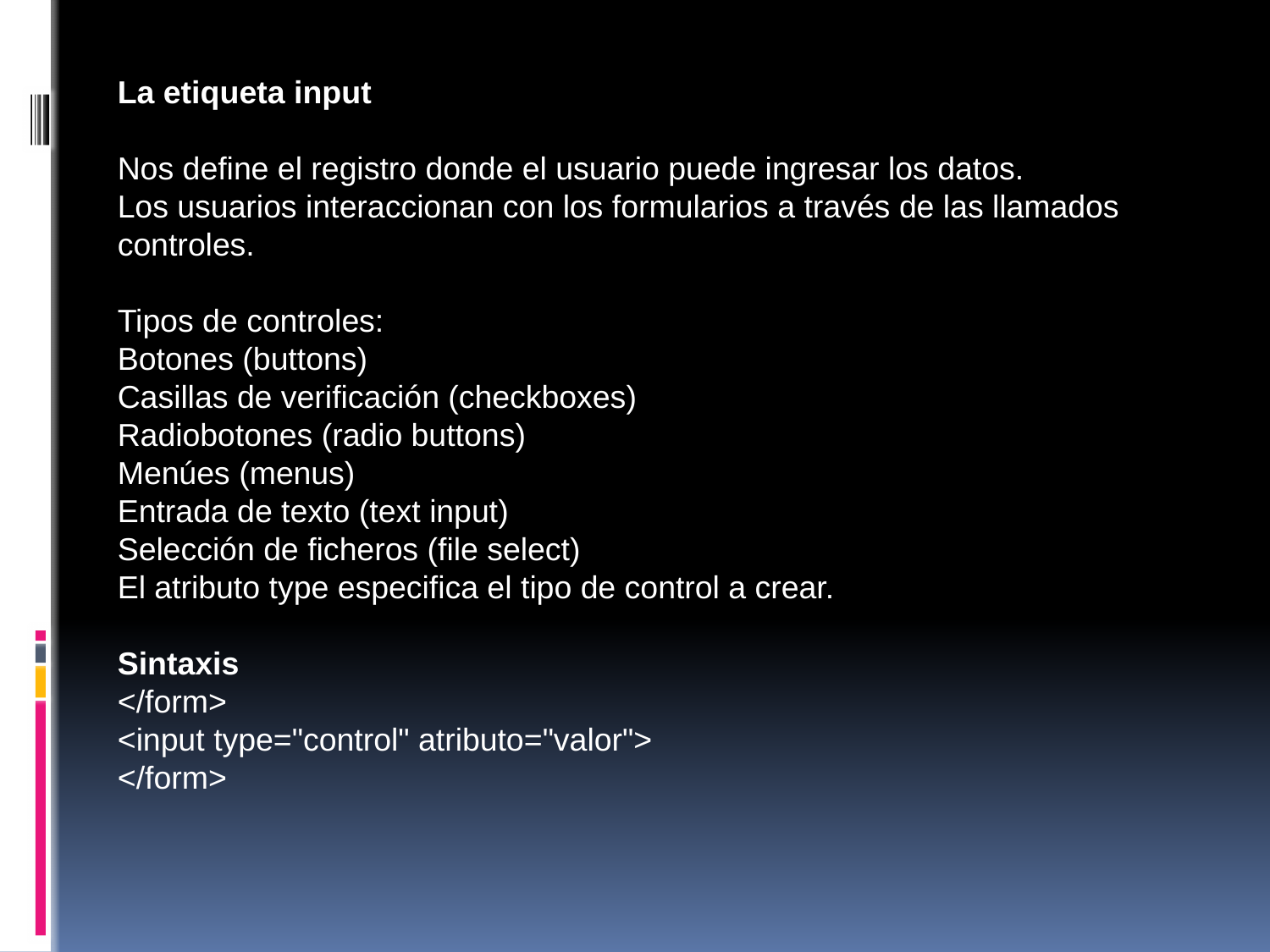

La etiqueta input

Nos define el registro donde el usuario puede ingresar los datos.
Los usuarios interaccionan con los formularios a través de las llamados controles.

Tipos de controles:
Botones (buttons)
Casillas de verificación (checkboxes)
Radiobotones (radio buttons)
Menúes (menus)
Entrada de texto (text input)
Selección de ficheros (file select)
El atributo type especifica el tipo de control a crear.

Sintaxis
</form>
<input type="control" atributo="valor">
</form>